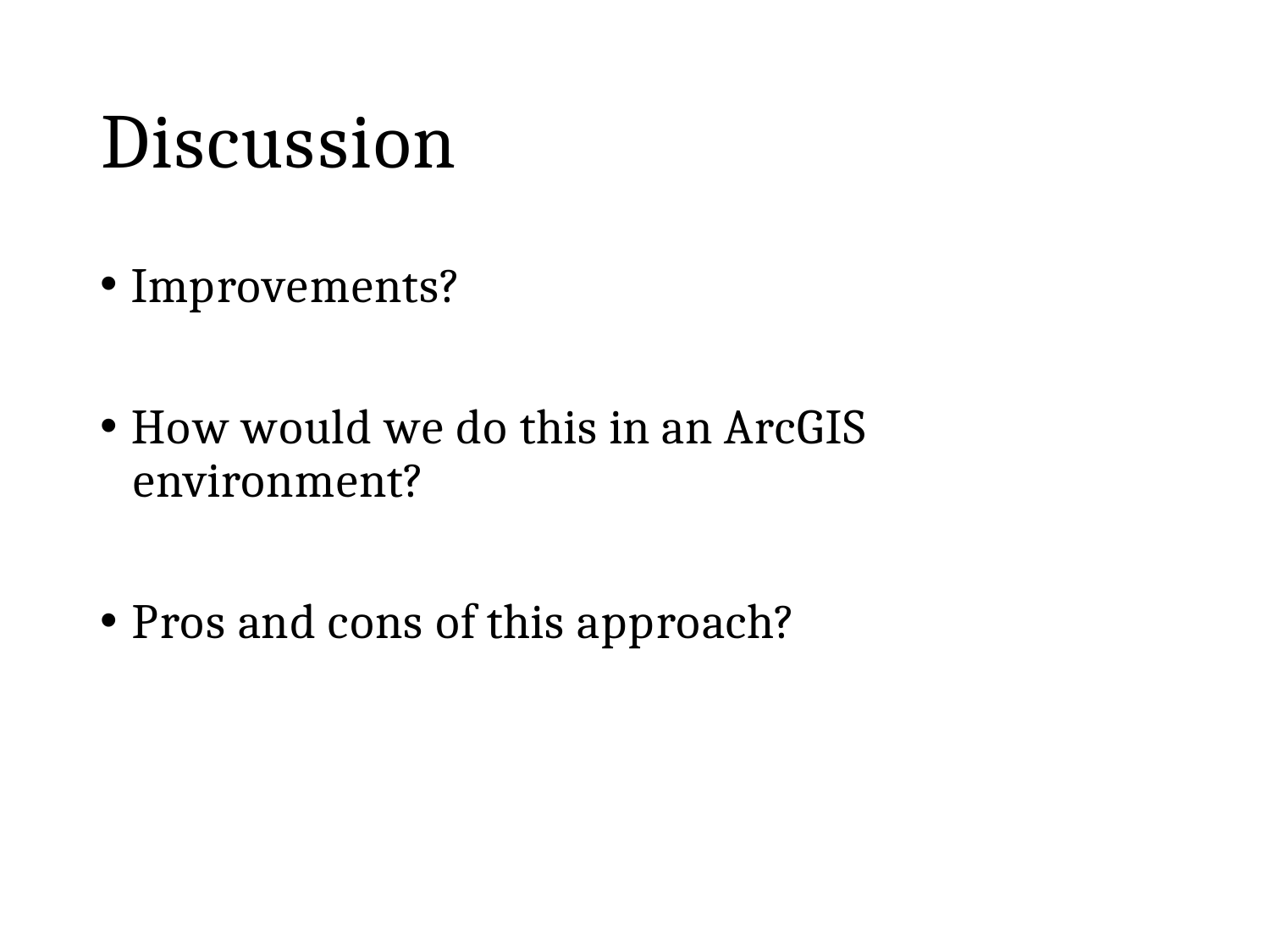

# Discussion
Improvements?

How would we do this in an ArcGIS environment?

Pros and cons of this approach?